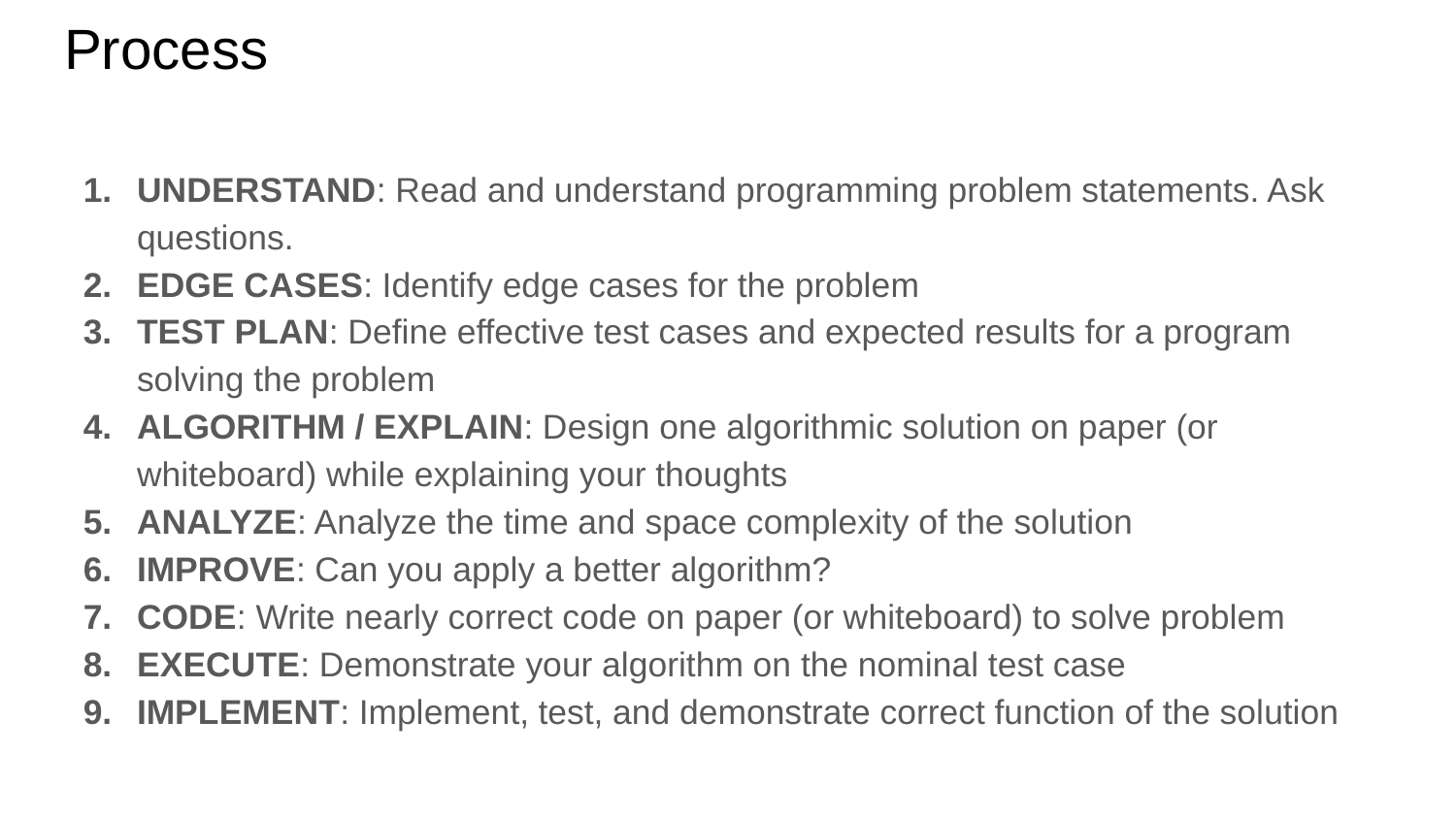

# Process
UNDERSTAND: Read and understand programming problem statements. Ask questions.
EDGE CASES: Identify edge cases for the problem
TEST PLAN: Define effective test cases and expected results for a program solving the problem
ALGORITHM / EXPLAIN: Design one algorithmic solution on paper (or whiteboard) while explaining your thoughts
ANALYZE: Analyze the time and space complexity of the solution
IMPROVE: Can you apply a better algorithm?
CODE: Write nearly correct code on paper (or whiteboard) to solve problem
EXECUTE: Demonstrate your algorithm on the nominal test case
IMPLEMENT: Implement, test, and demonstrate correct function of the solution